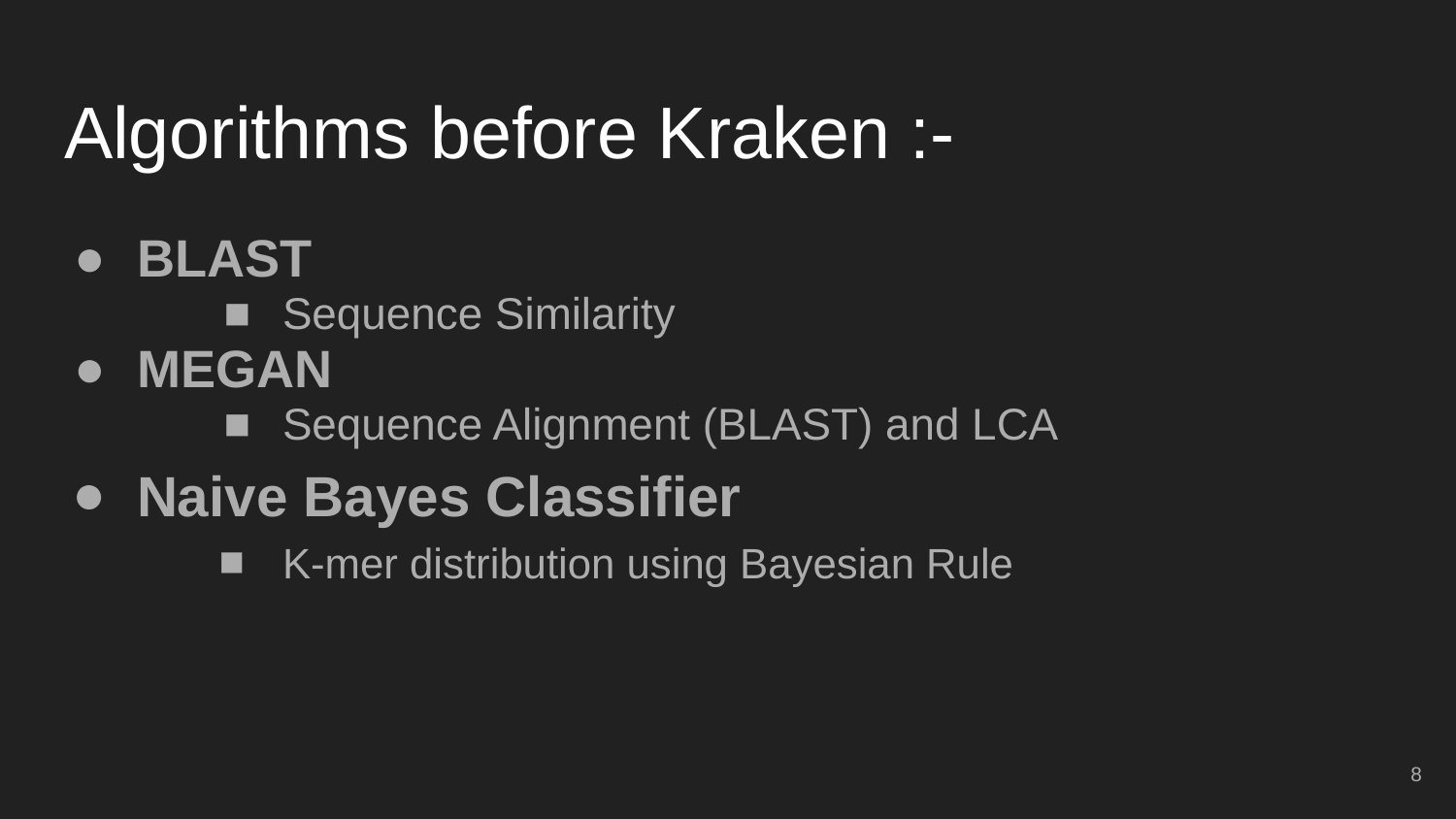

# Algorithms before Kraken :-
BLAST
Sequence Similarity
MEGAN
Sequence Alignment (BLAST) and LCA
Naive Bayes Classifier
K-mer distribution using Bayesian Rule

8